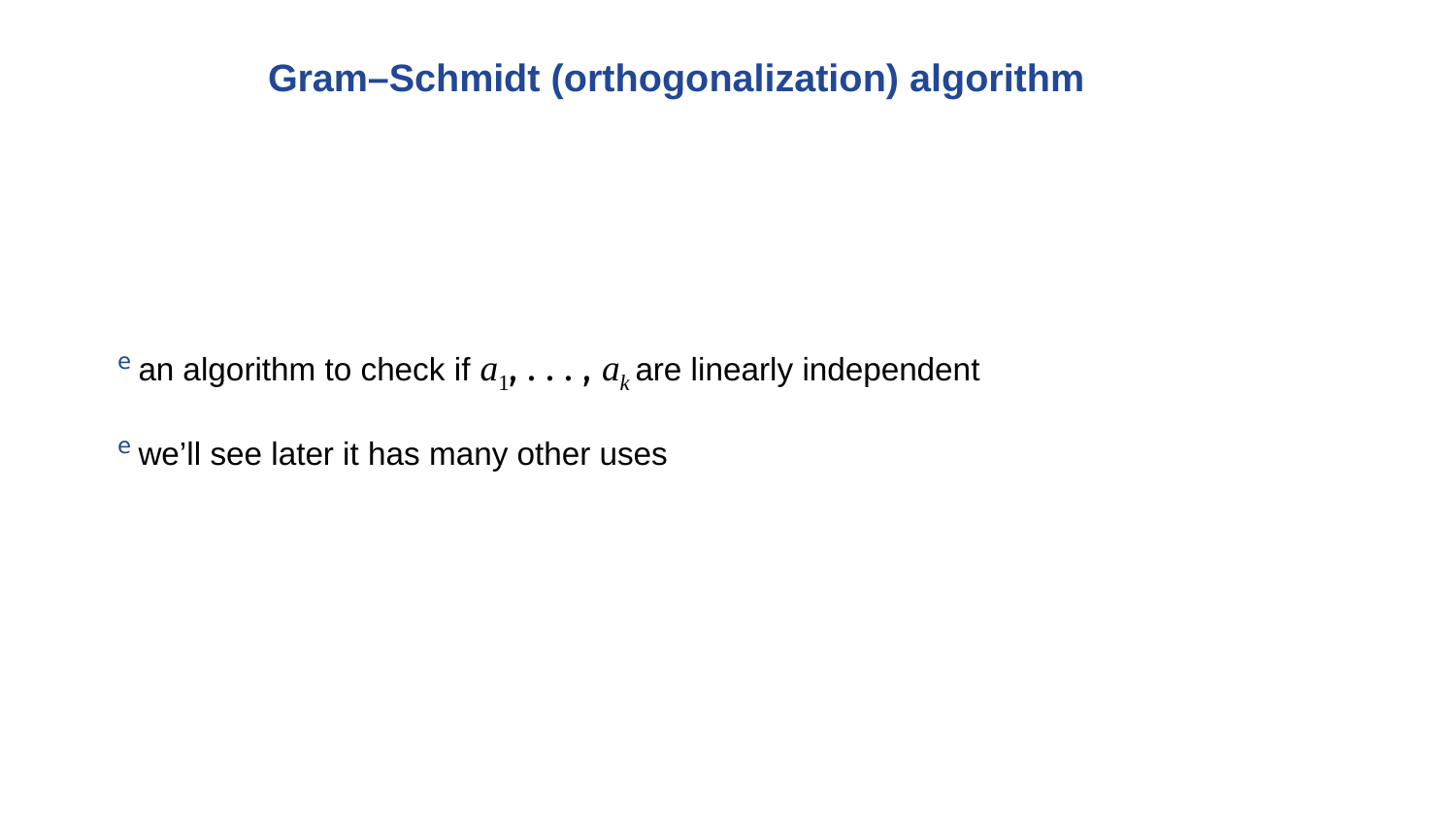

Gram–Schmidt (orthogonalization) algorithm
e an algorithm to check if a1, . . . , ak are linearly independent
e we’ll see later it has many other uses